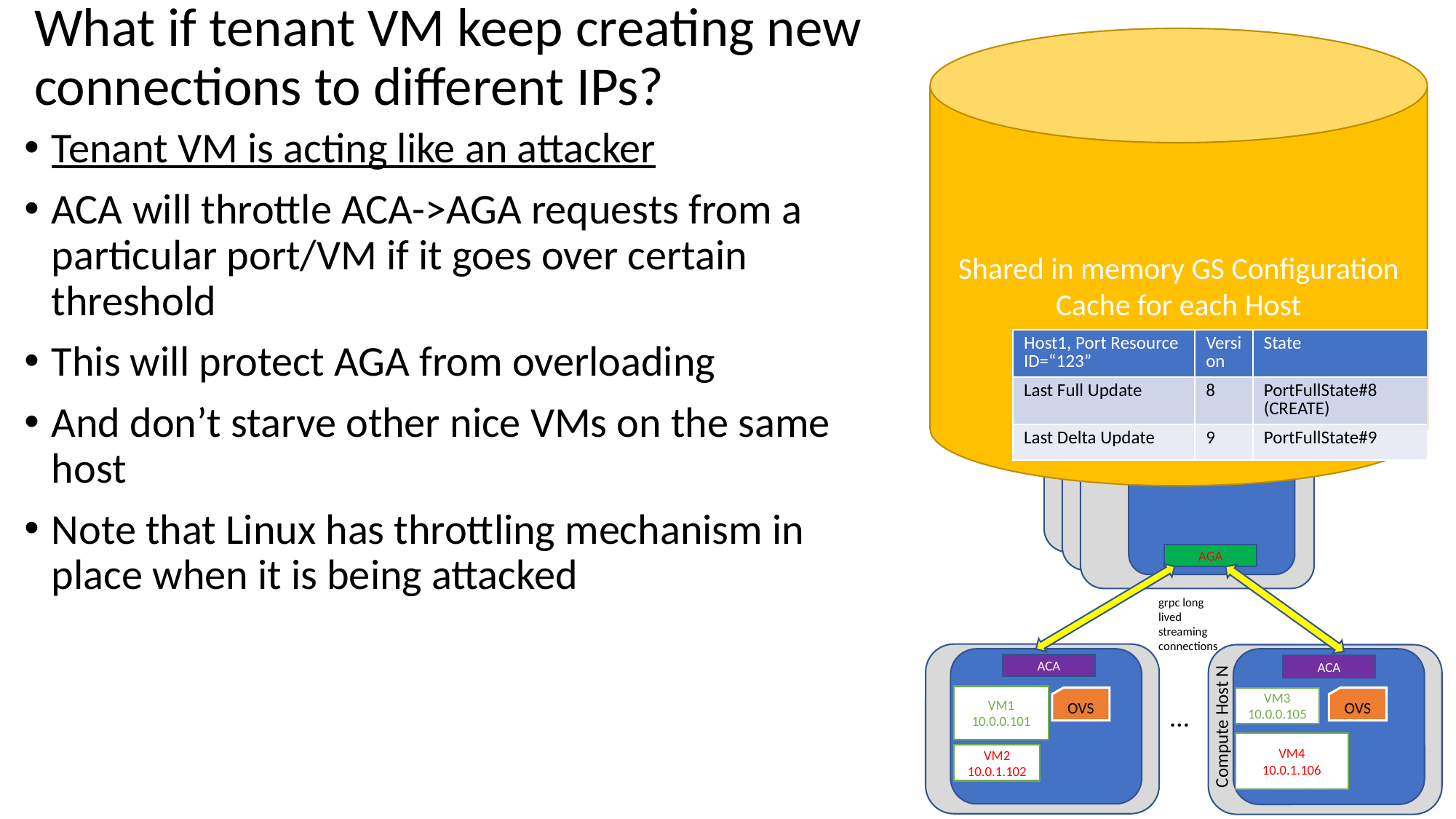

# What if tenant VM keep creating new connections to different IPs?
Shared in memory GS Configuration Cache for each Host
Tenant VM is acting like an attacker
ACA will throttle ACA->AGA requests from a particular port/VM if it goes over certain threshold
This will protect AGA from overloading
And don’t starve other nice VMs on the same host
Note that Linux has throttling mechanism in place when it is being attacked
| Host1, Port Resource ID=“123” | Version | State |
| --- | --- | --- |
| Last Full Update | 8 | PortFullState#8 (CREATE) |
| Last Delta Update | 9 | PortFullState#9 |

Alcor Group Agent
Alcor Group Agent

AGA
grpc long lived streaming connections

ACA
ACA
VM1
10.0.0.101
VM3
10.0.0.105
OVS
OVS
…
Compute Host N
VM4
10.0.1.106
VM2
10.0.1.102